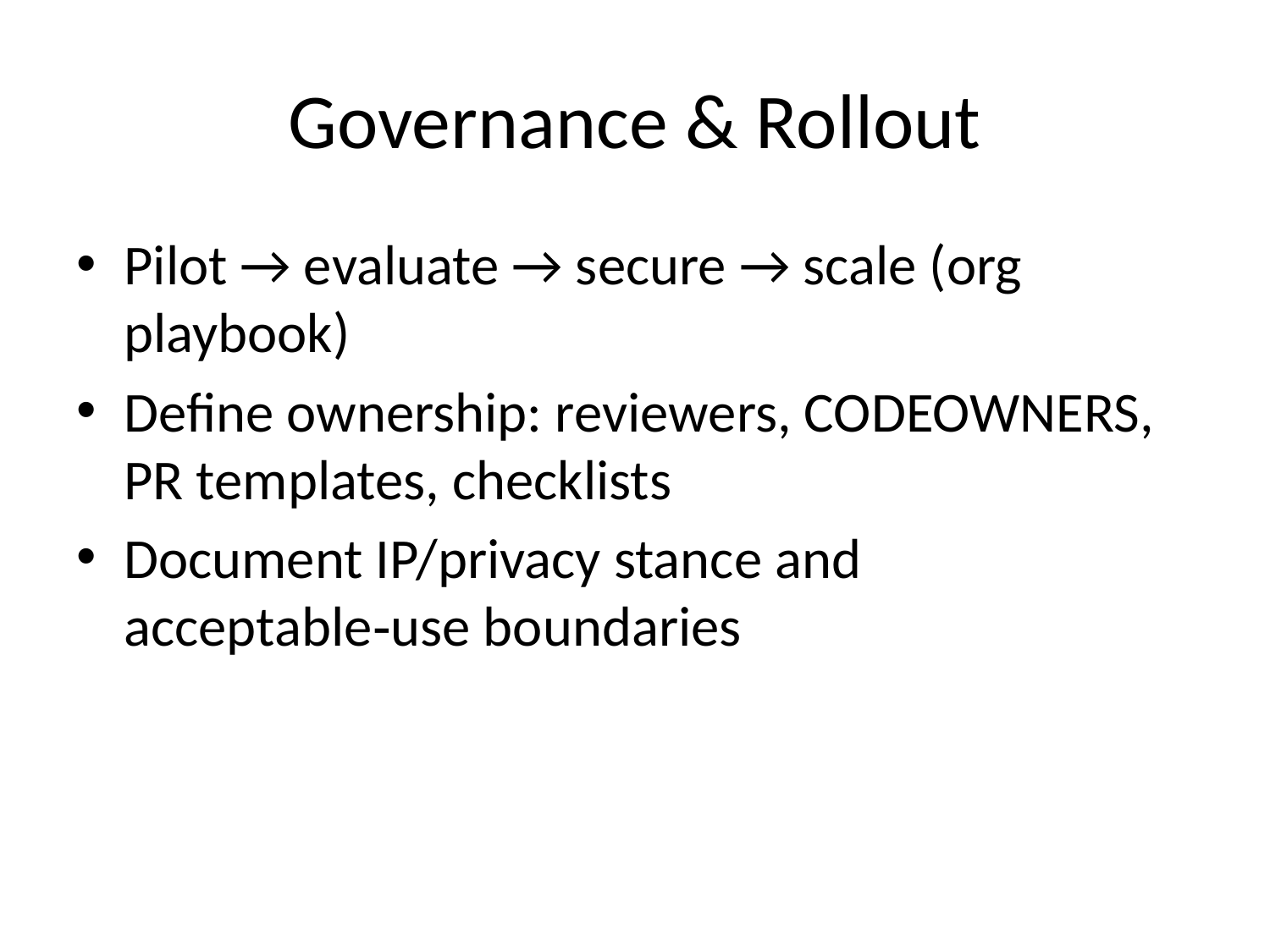

# Governance & Rollout
Pilot → evaluate → secure → scale (org playbook)
Define ownership: reviewers, CODEOWNERS, PR templates, checklists
Document IP/privacy stance and acceptable‑use boundaries